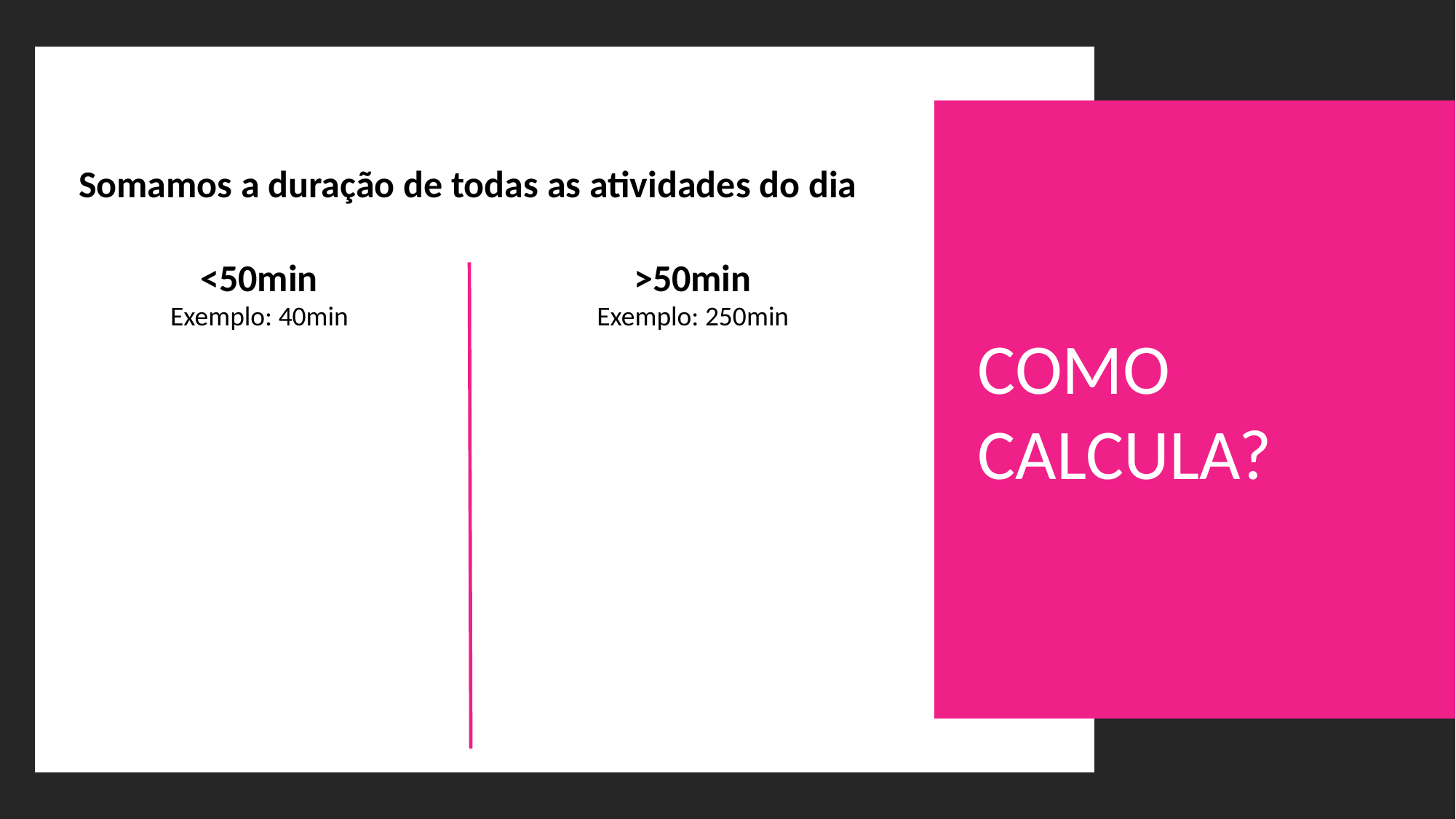

Somamos a duração de todas as atividades do dia
<50min
>50min
Exemplo: 40min
Exemplo: 250min
COMO CALCULA?